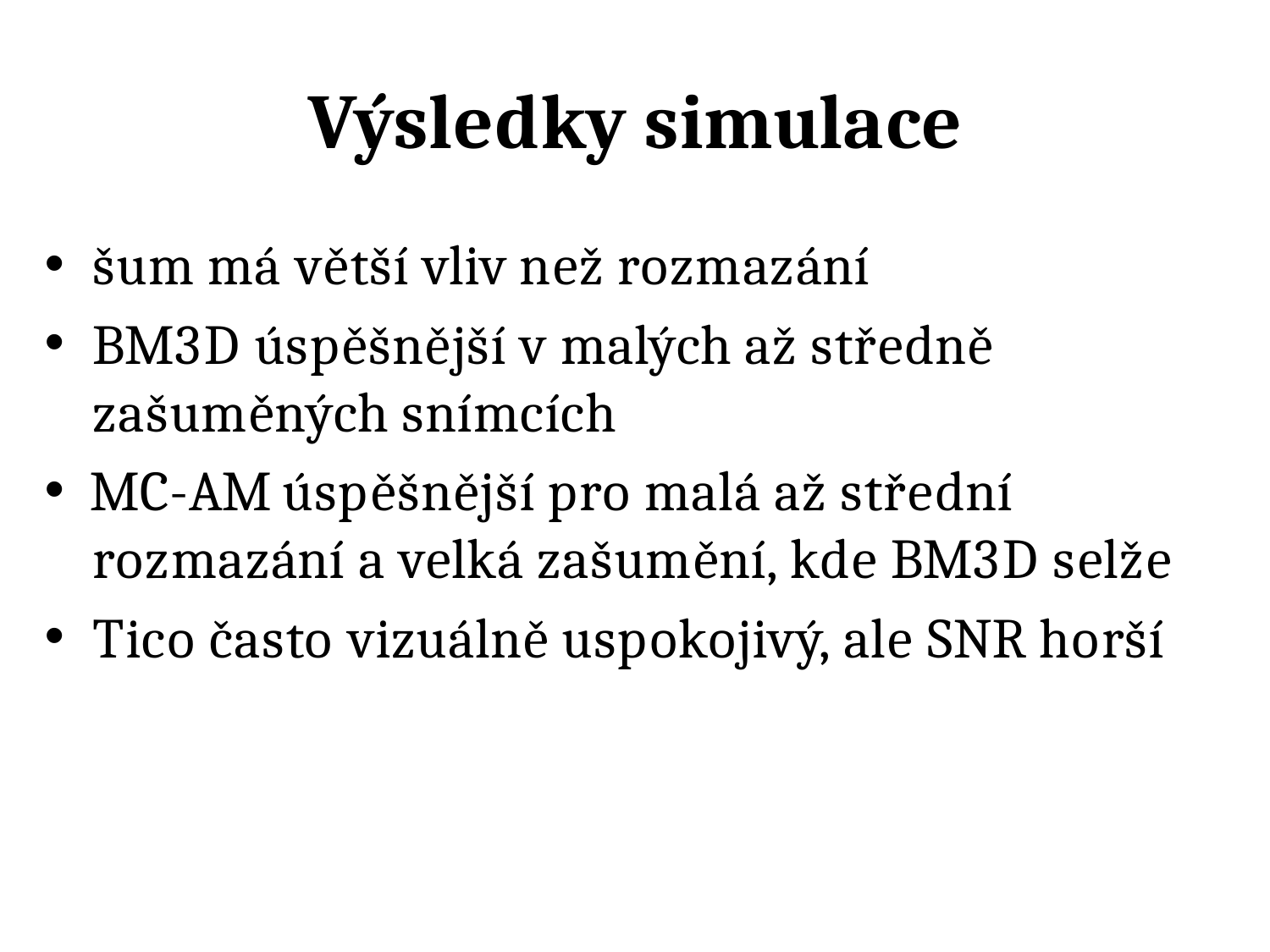

# Výsledky simulace
šum má větší vliv než rozmazání
BM3D úspěšnější v malých až středně zašuměných snímcích
MC-AM úspěšnější pro malá až střední rozmazání a velká zašumění, kde BM3D selže
Tico často vizuálně uspokojivý, ale SNR horší